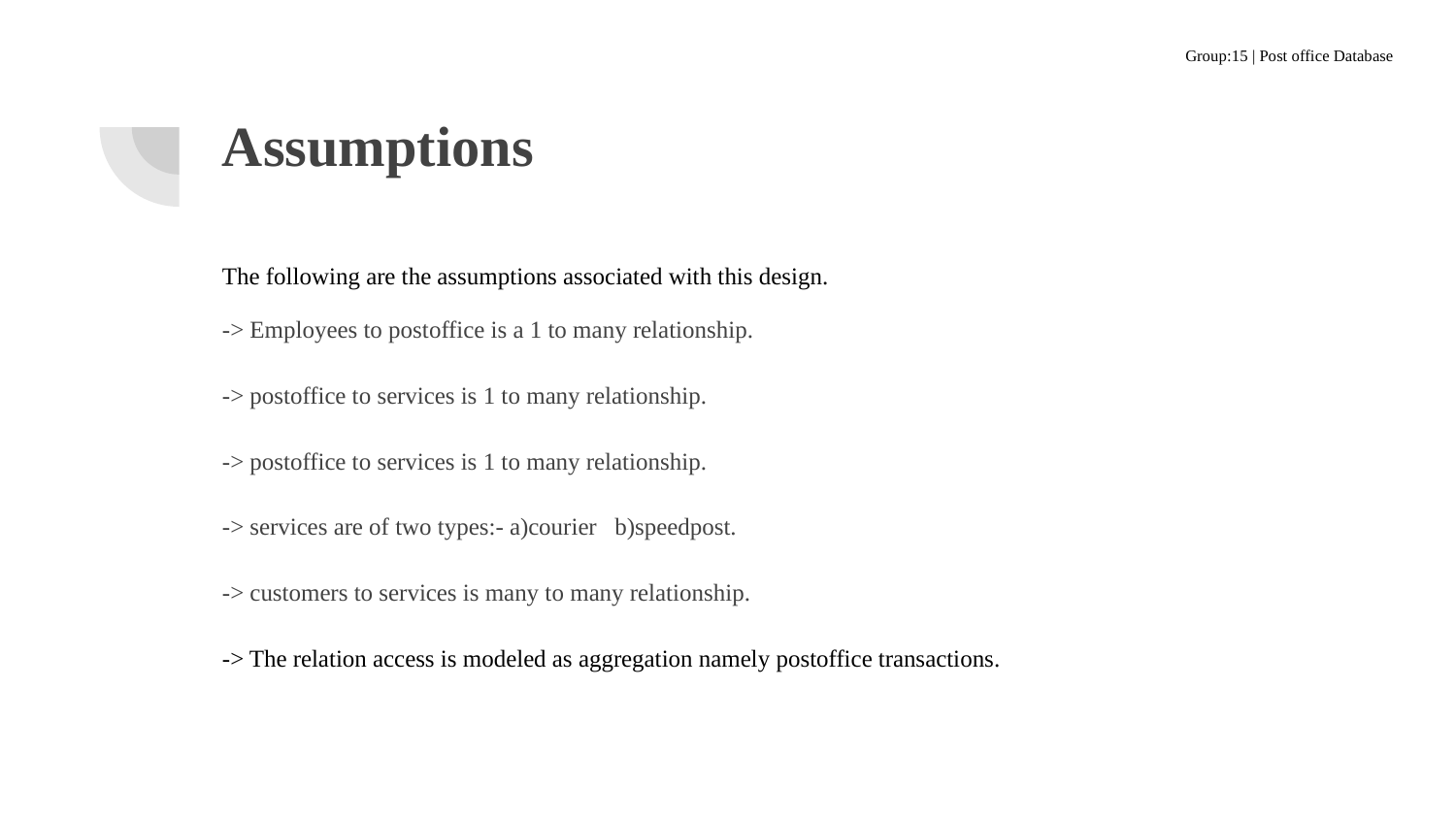

Group:15 | Post office Database
# Assumptions
The following are the assumptions associated with this design.
-> Employees to postoffice is a 1 to many relationship.
-> postoffice to services is 1 to many relationship.
-> postoffice to services is 1 to many relationship.
-> services are of two types:- a)courier   b)speedpost.
-> customers to services is many to many relationship.
-> The relation access is modeled as aggregation namely postoffice transactions.